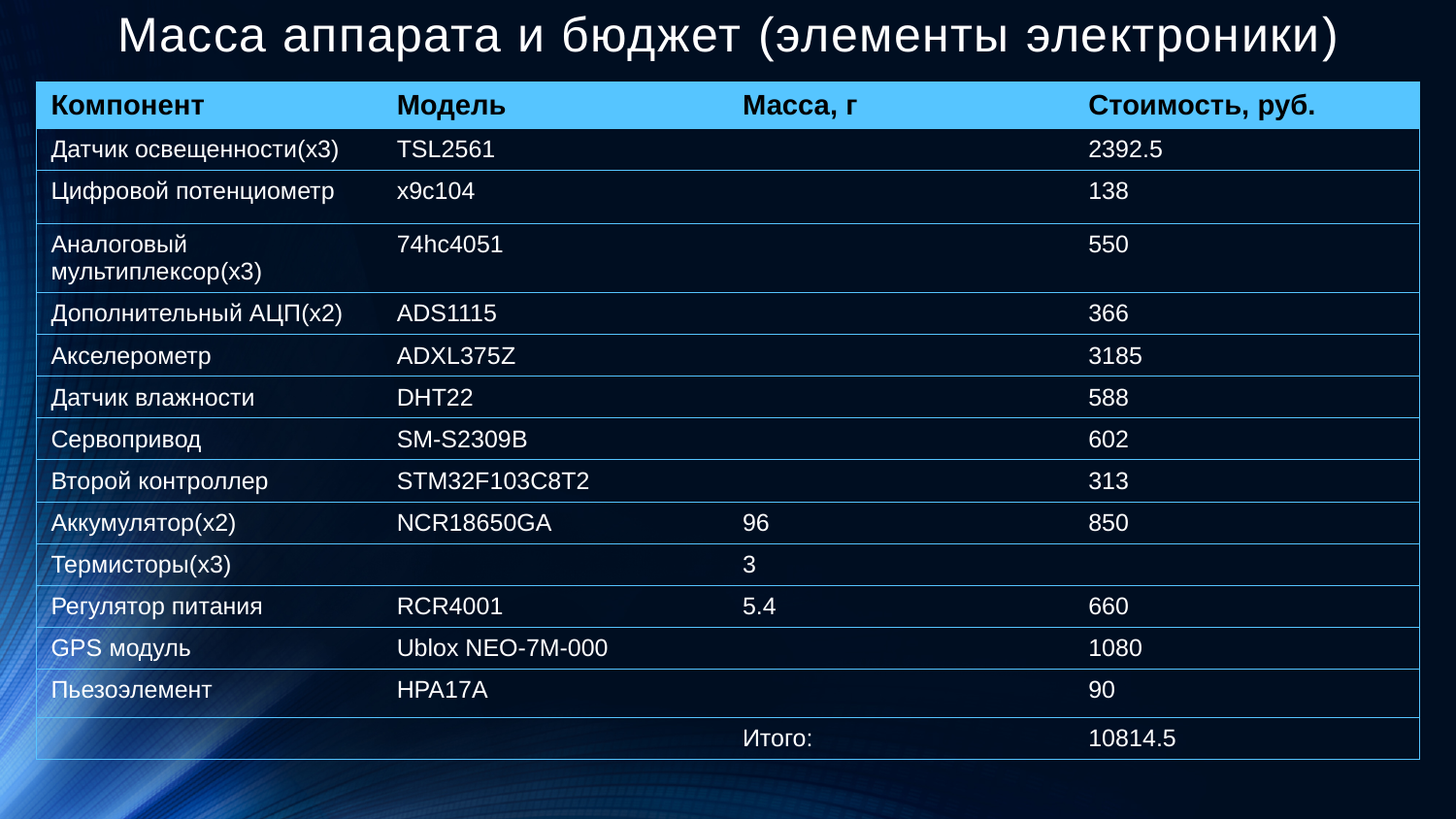

# Масса аппарата и бюджет (элементы электроники)
| Компонент | Модель | Масса, г | Стоимость, руб. |
| --- | --- | --- | --- |
| Датчик освещенности(x3) | TSL2561 |  | 2392.5 |
| Цифровой потенциометр | x9c104 |  | 138 |
| Аналоговый мультиплексор(x3) | 74hc4051 |  | 550 |
| Дополнительный АЦП(x2) | ADS1115 |  | 366 |
| Акселерометр | ADXL375Z |  | 3185 |
| Датчик влажности | DHT22 |  | 588 |
| Сервопривод | SM-S2309B |  | 602 |
| Второй контроллер | STM32F103C8T2 |  | 313 |
| Аккумулятор(x2) | NCR18650GA | 96 | 850 |
| Термисторы(x3) |  | 3 |  |
| Регулятор питания | RCR4001 | 5.4 | 660 |
| GPS модуль | Ublox NEO-7M-000 |  | 1080 |
| Пьезоэлемент | HPA17A |  | 90 |
|  |  | Итого: | 10814.5 |